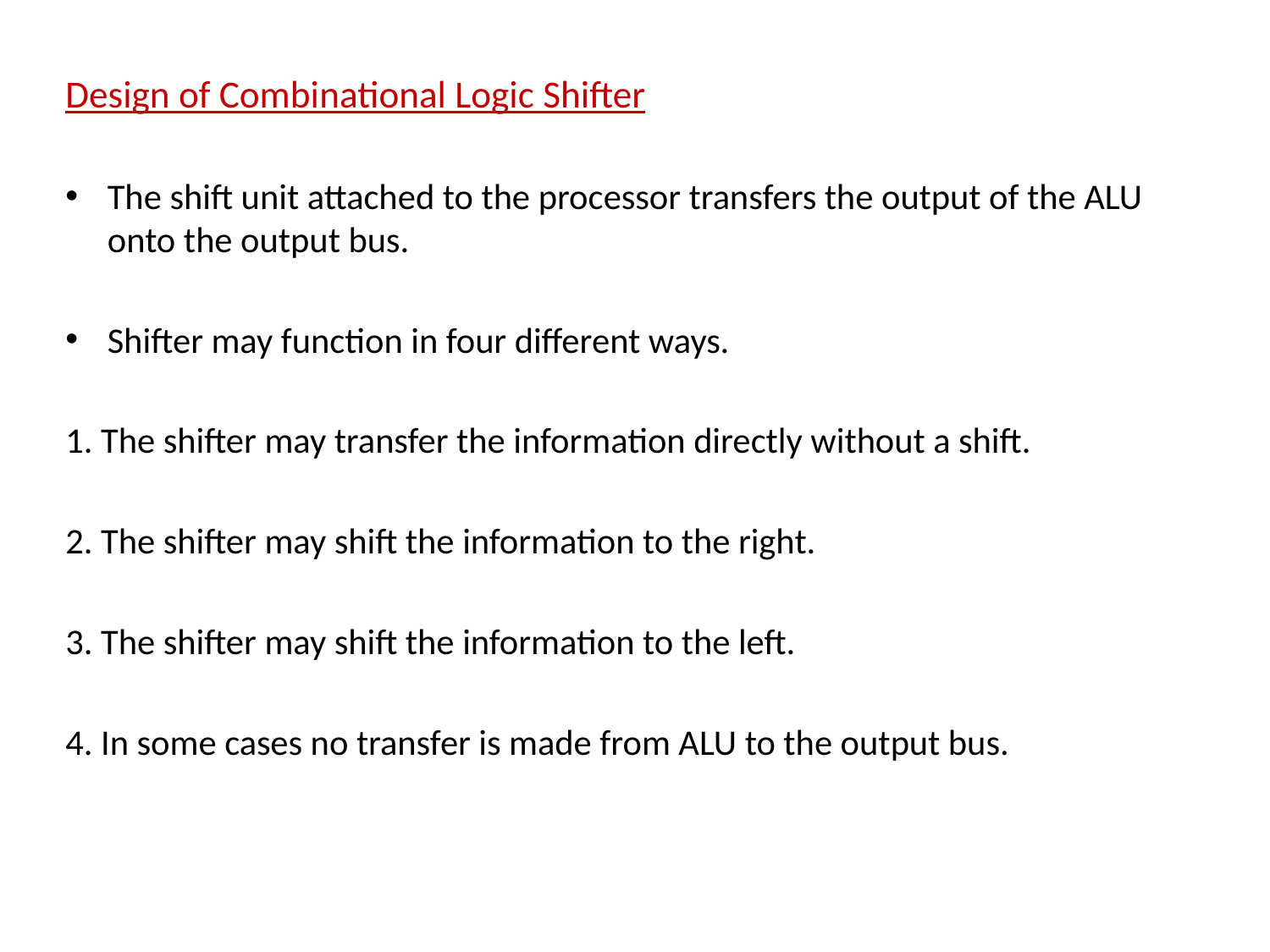

Design of Combinational Logic Shifter

The shift unit attached to the processor transfers the output of the ALU onto the output bus.

Shifter may function in four different ways.

1. The shifter may transfer the information directly without a shift.

2. The shifter may shift the information to the right.

3. The shifter may shift the information to the left.

4. In some cases no transfer is made from ALU to the output bus.